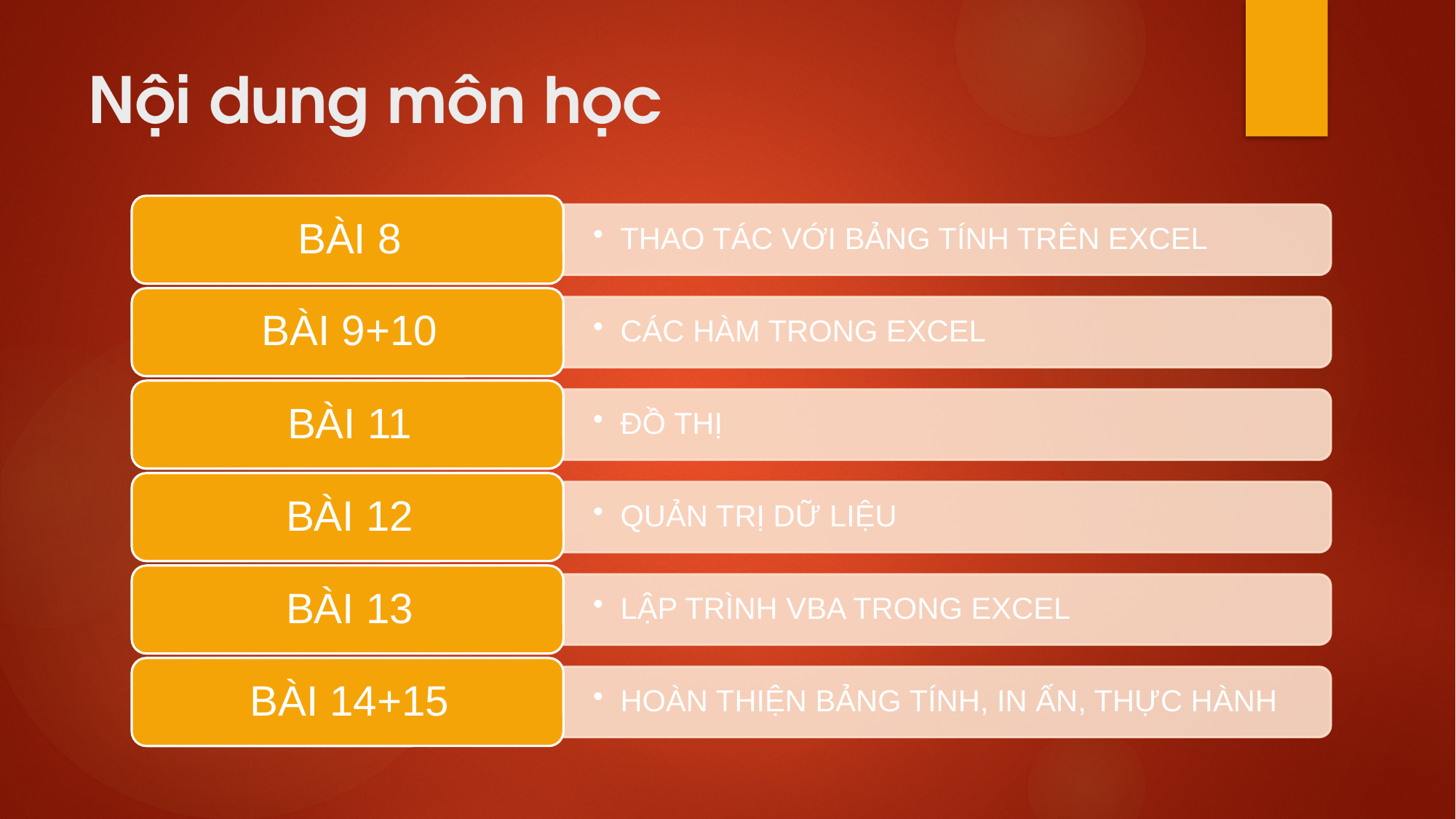

# Nội dung môn học
THAO TÁC VỚI BẢNG TÍNH TRÊN EXCEL
BÀI 8
CÁC HÀM TRONG EXCEL
BÀI 9+10
ĐỒ THỊ
BÀI 11
QUẢN TRỊ DỮ LIỆU
BÀI 12
LẬP TRÌNH VBA TRONG EXCEL
BÀI 13
HOÀN THIỆN BẢNG TÍNH, IN ẤN, THỰC HÀNH
BÀI 14+15